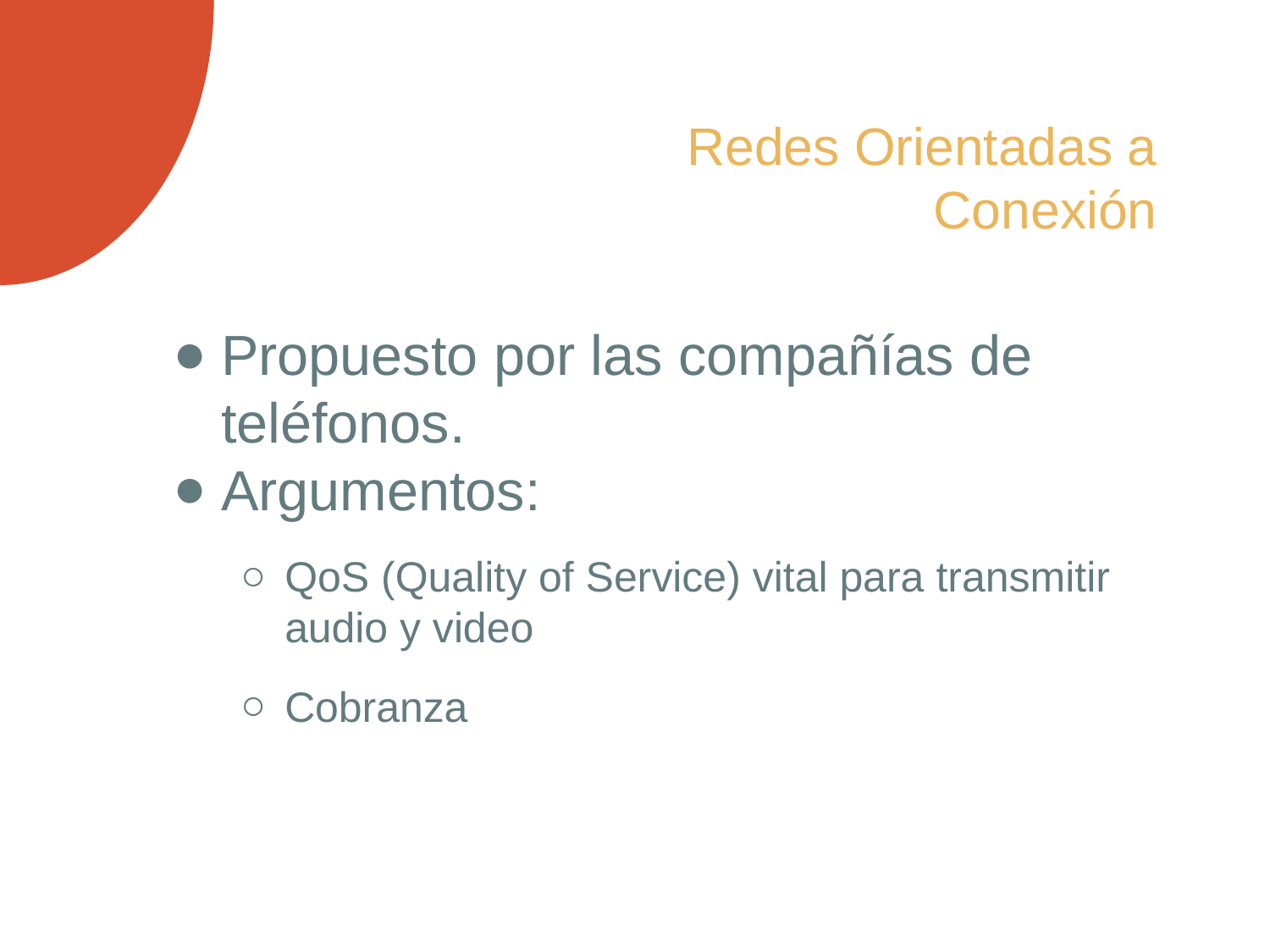

# Redes Orientadas a Conexión
Propuesto por las compañías de teléfonos.
Argumentos:
QoS (Quality of Service) vital para transmitir audio y video
Cobranza